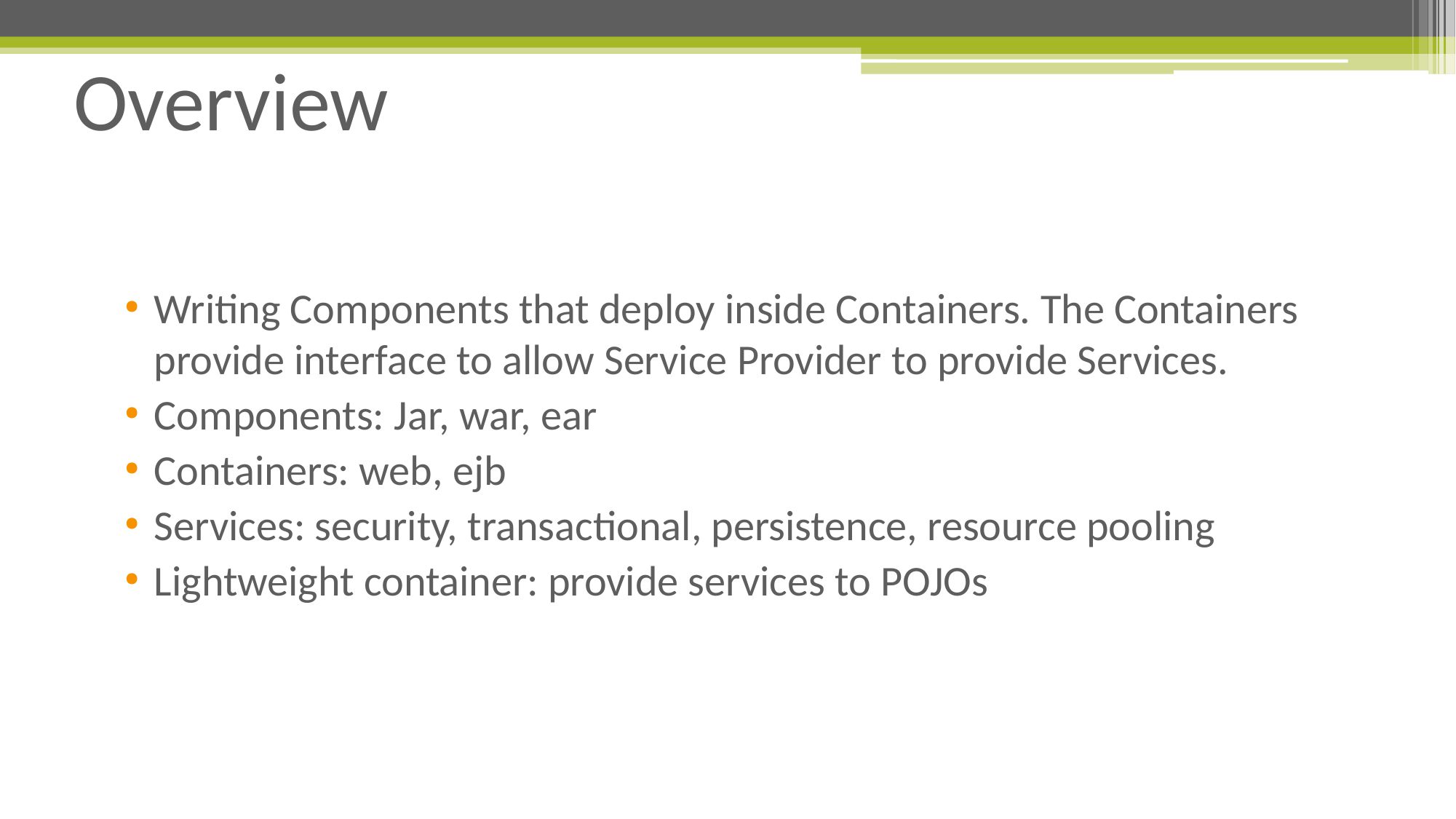

# Overview
Writing Components that deploy inside Containers. The Containers provide interface to allow Service Provider to provide Services.
Components: Jar, war, ear
Containers: web, ejb
Services: security, transactional, persistence, resource pooling
Lightweight container: provide services to POJOs